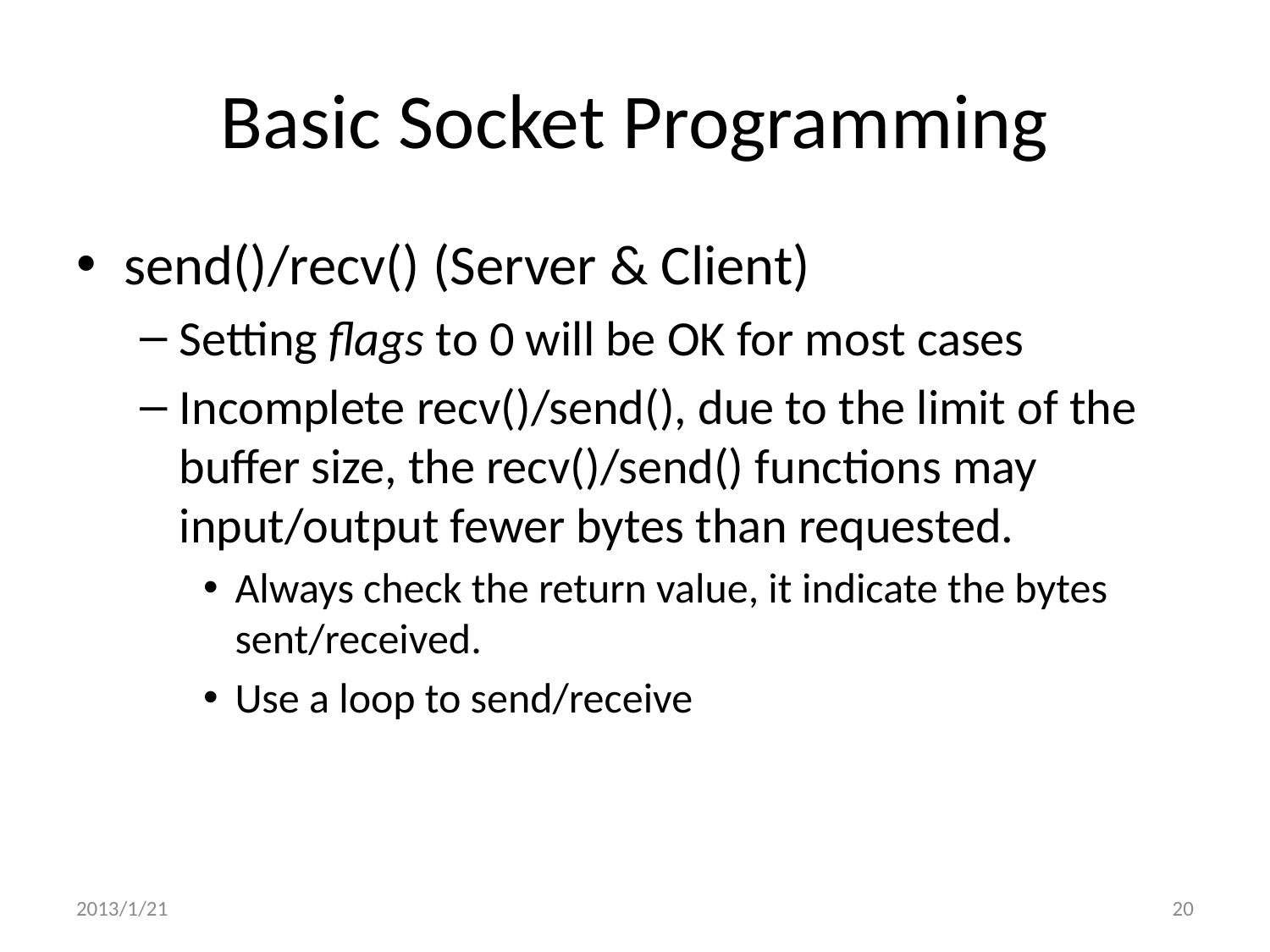

# Basic Socket Programming
send()/recv() (Server & Client)
Setting flags to 0 will be OK for most cases
Incomplete recv()/send(), due to the limit of the buffer size, the recv()/send() functions may input/output fewer bytes than requested.
Always check the return value, it indicate the bytes sent/received.
Use a loop to send/receive
2013/1/21
20